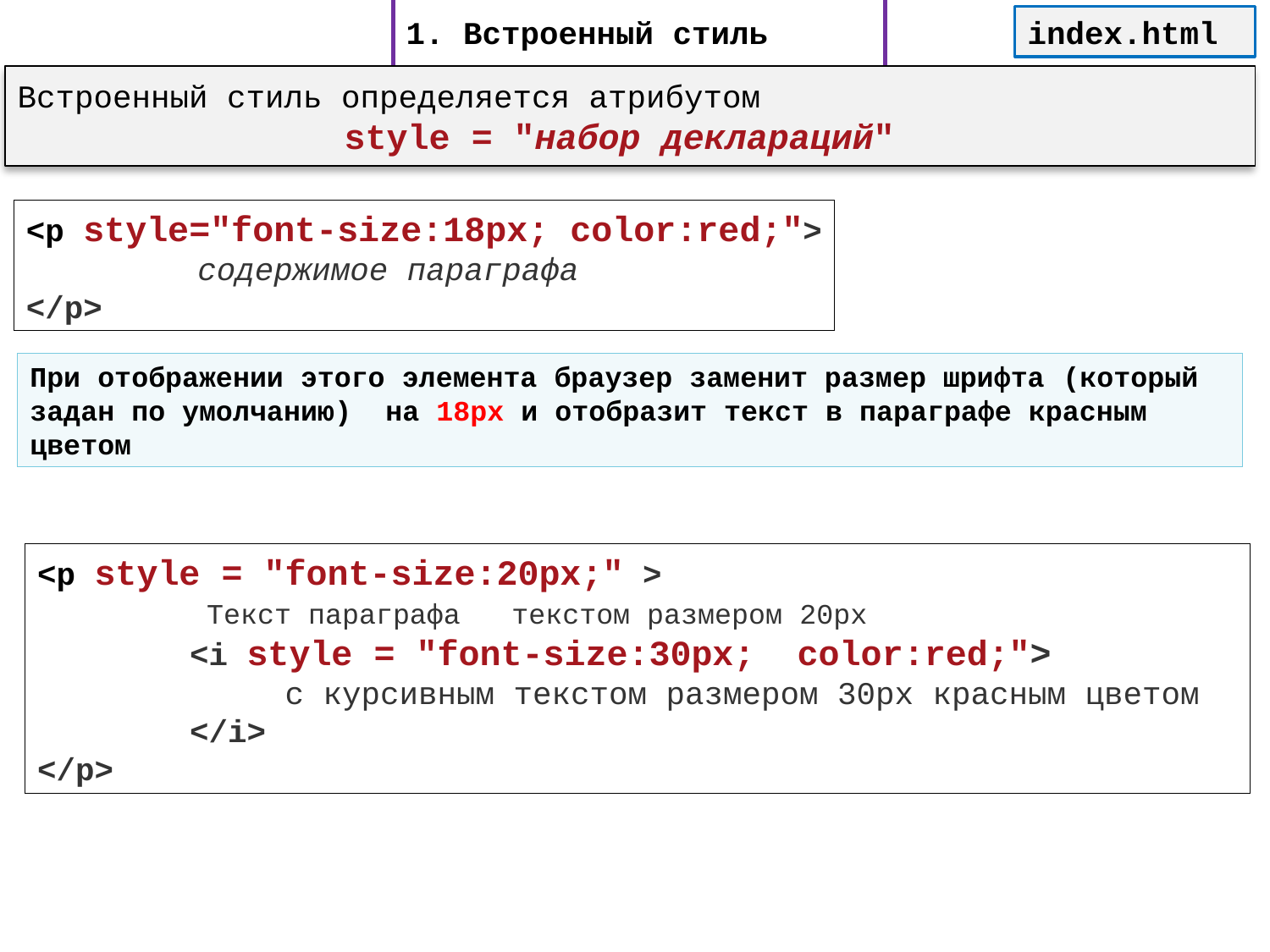

# 1. Встроенный стиль
index.html
Встроенный стиль определяется атрибутом
style = "набор деклараций"
<p style="font-size:18px; color:red;">
         содержимое параграфа
</p>
При отображении этого элемента браузер заменит размер шрифта (который задан по умолчанию)  на 18px и отобразит текст в параграфе красным цветом
<p style = "font-size:20px;" >
          Текст параграфа   текстом размером 20px
        <i style = "font-size:30px;  color:red;">
             c курсивным текстом размером 30px красным цветом
        </i>
</p>